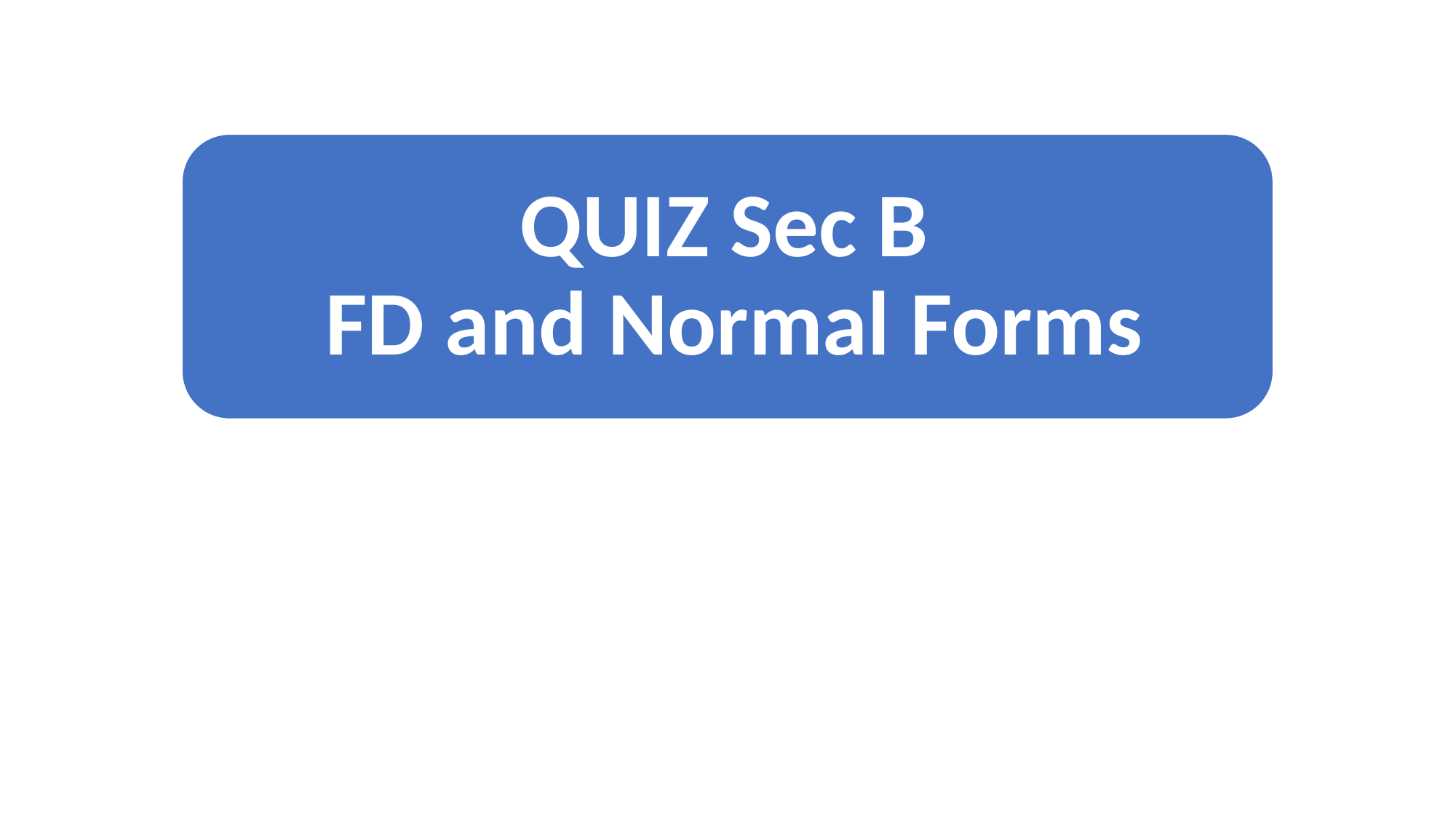

QUIZ Sec B
FD and Normal Forms